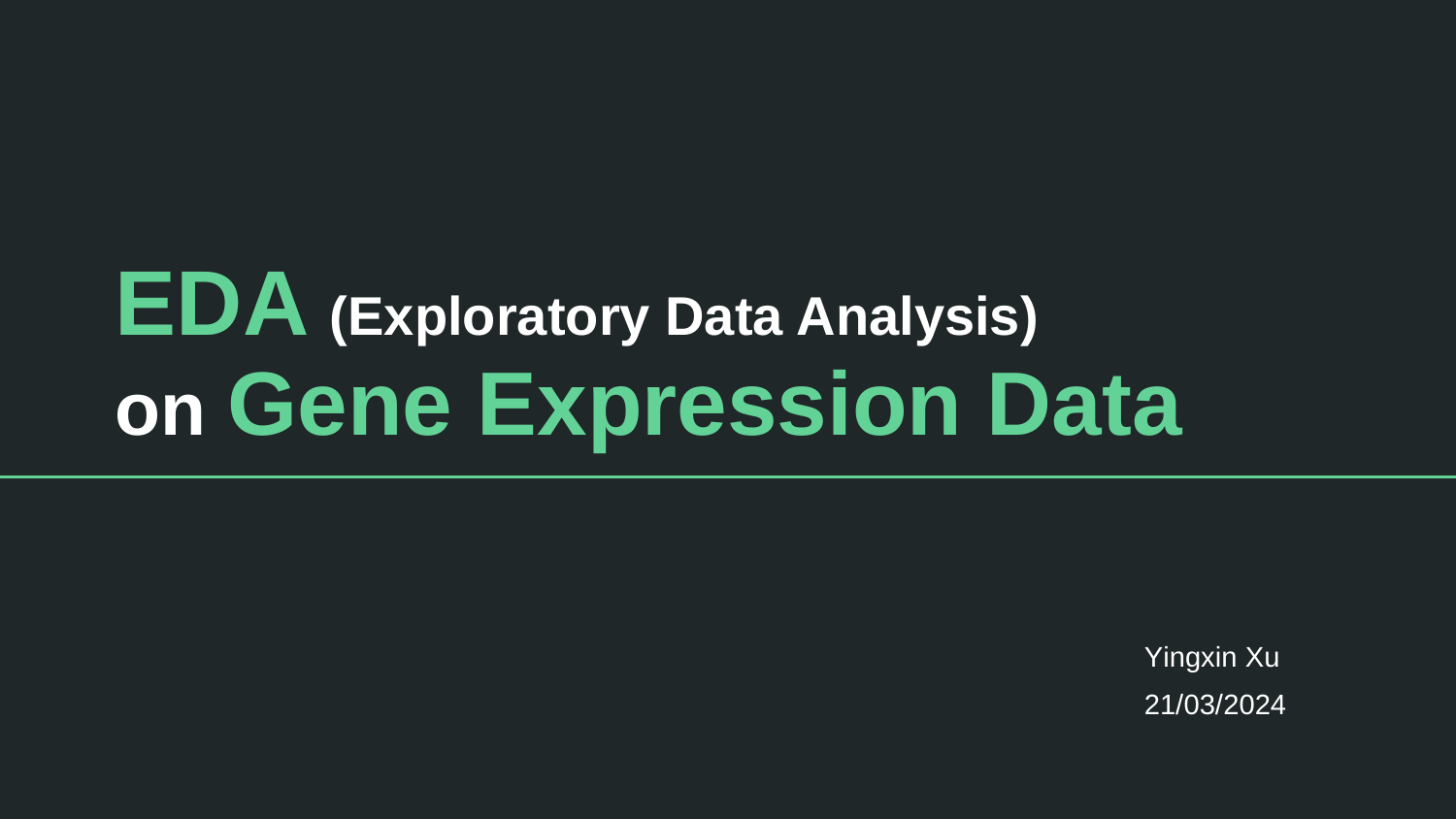

# EDA (Exploratory Data Analysis) on Gene Expression Data
Yingxin Xu
21/03/2024